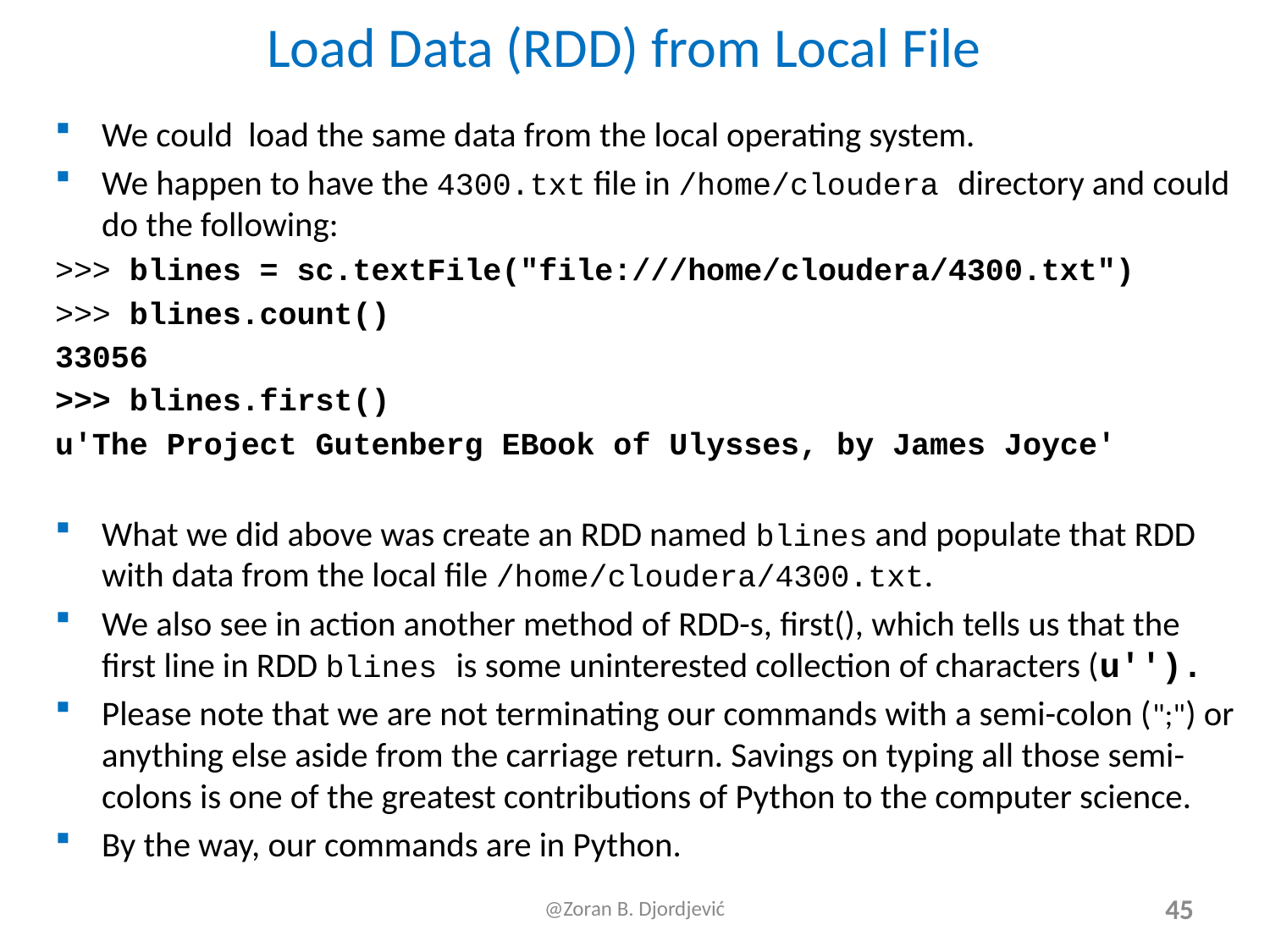

# Load Data (RDD) from Local File
We could  load the same data from the local operating system.
We happen to have the 4300.txt file in /home/cloudera directory and could do the following:
>>> blines = sc.textFile("file:///home/cloudera/4300.txt")
>>> blines.count()
33056
>>> blines.first()
u'The Project Gutenberg EBook of Ulysses, by James Joyce'

What we did above was create an RDD named blines and populate that RDD with data from the local file /home/cloudera/4300.txt.
We also see in action another method of RDD-s, first(), which tells us that the first line in RDD blines is some uninterested collection of characters (u'').
Please note that we are not terminating our commands with a semi-colon (";") or anything else aside from the carriage return. Savings on typing all those semi-colons is one of the greatest contributions of Python to the computer science.
By the way, our commands are in Python.

@Zoran B. Djordjević
45